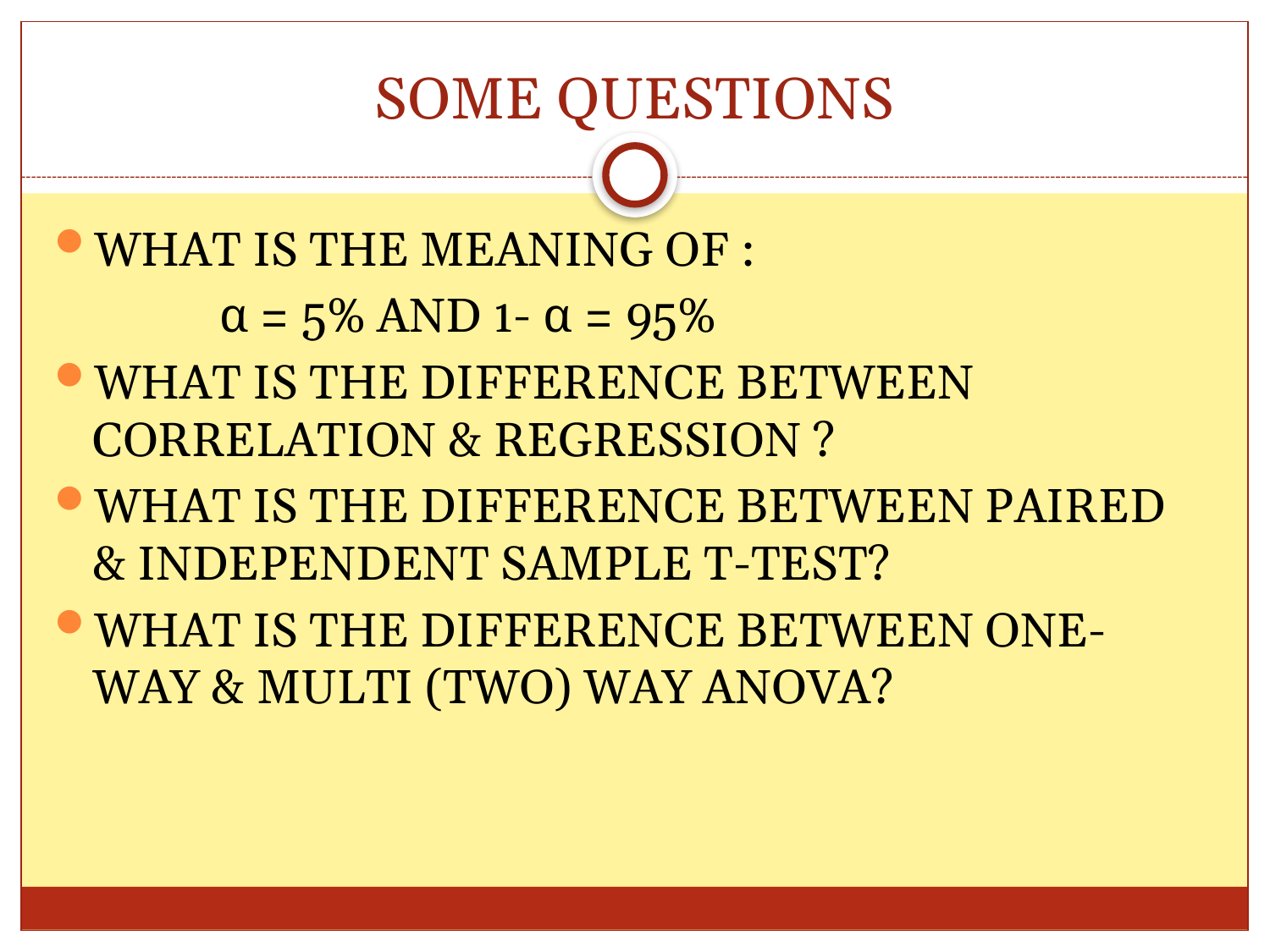

# SOME QUESTIONS
WHAT IS THE MEANING OF :
		α = 5% AND 1- α = 95%
WHAT IS THE DIFFERENCE BETWEEN CORRELATION & REGRESSION ?
WHAT IS THE DIFFERENCE BETWEEN PAIRED & INDEPENDENT SAMPLE T-TEST?
WHAT IS THE DIFFERENCE BETWEEN ONE-WAY & MULTI (TWO) WAY ANOVA?